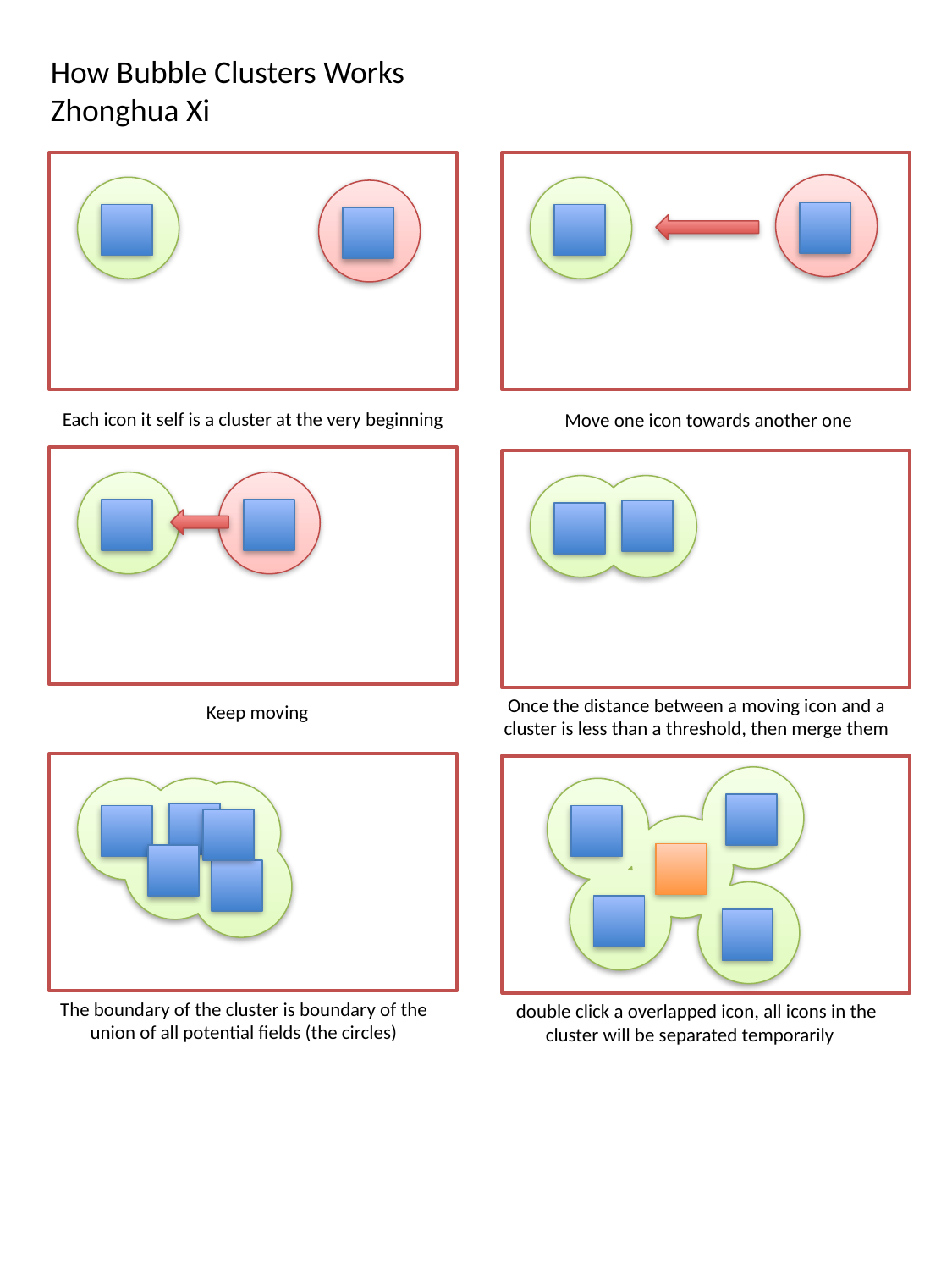

How Bubble Clusters Works
Zhonghua Xi

Each icon it self is a cluster at the very beginning
Move one icon towards another one

Once the distance between a moving icon and a cluster is less than a threshold, then merge them
Keep moving

The boundary of the cluster is boundary of the union of all potential fields (the circles)
double click a overlapped icon, all icons in the cluster will be separated temporarily